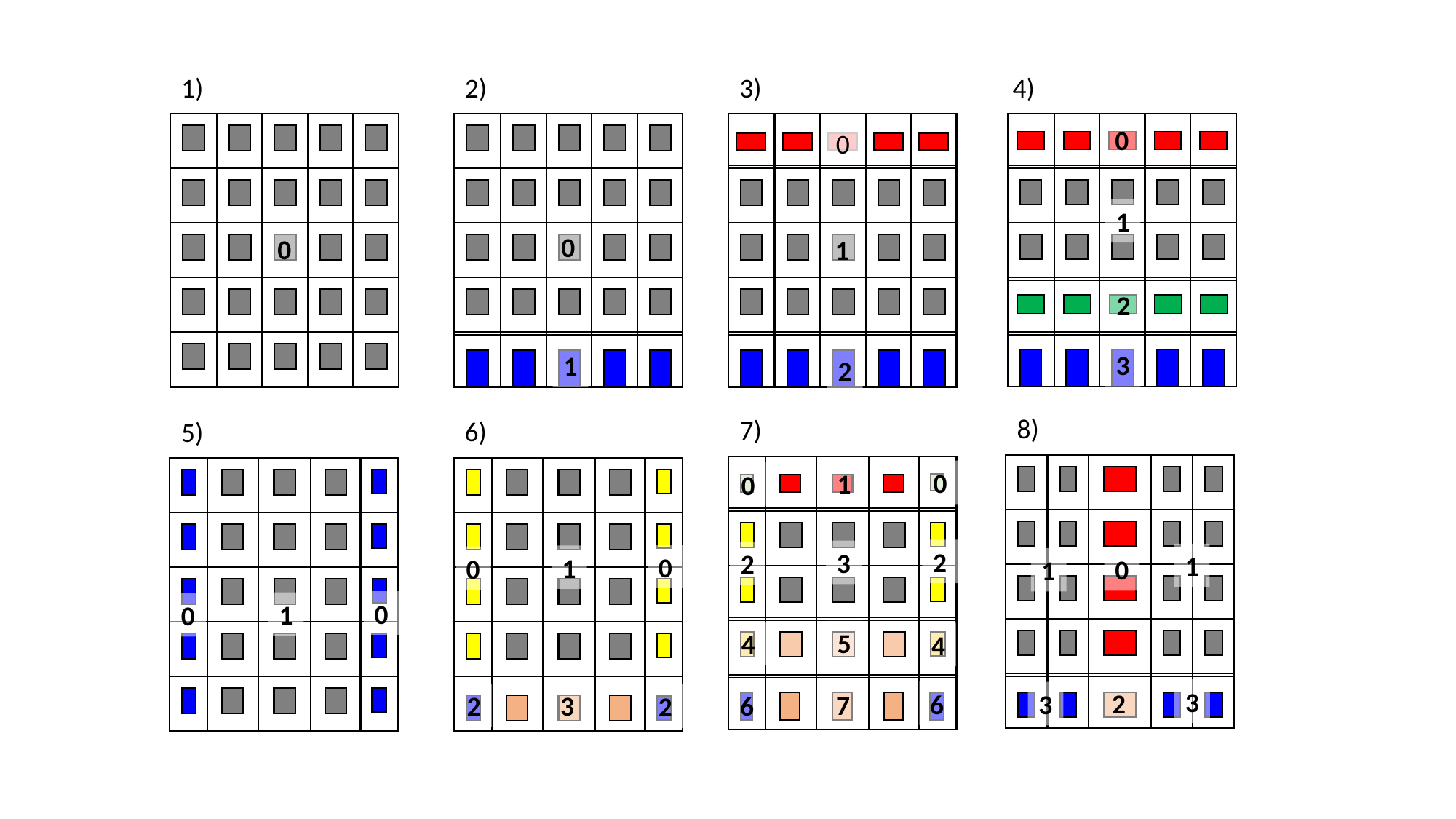

3)
4)
1)
2)

0
0

1
0
0
1

2

3
1

2

8)
7)
6)
5)

0
1
0

2
3
2
1
0
1
0
0
1

0
1
0
5
4
4

3
2
6
3
7
6
2
3
2